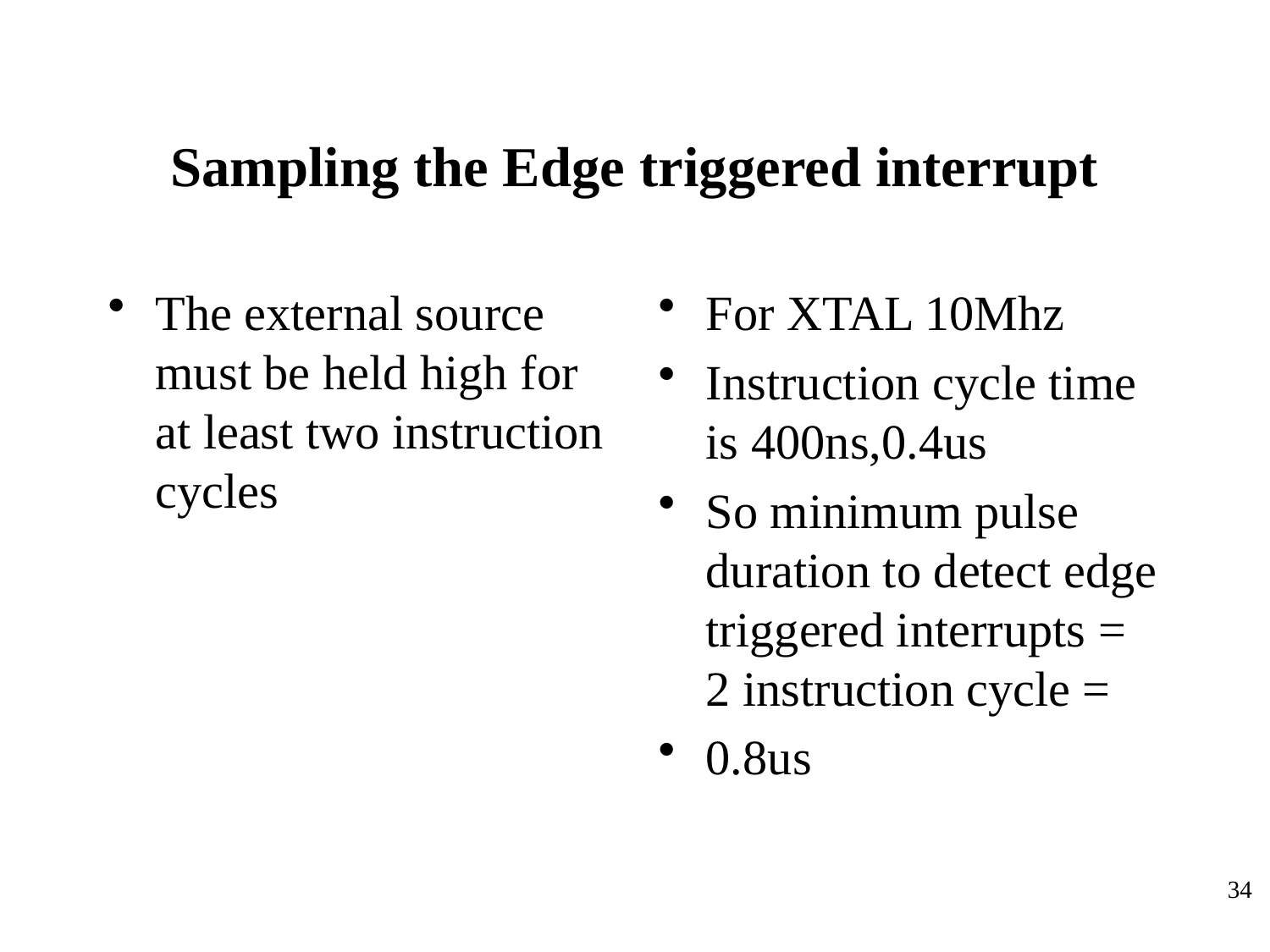

# Sampling the Edge triggered interrupt
The external source must be held high for at least two instruction cycles
For XTAL 10Mhz
Instruction cycle time is 400ns,0.4us
So minimum pulse duration to detect edge triggered interrupts = 2 instruction cycle =
0.8us
34